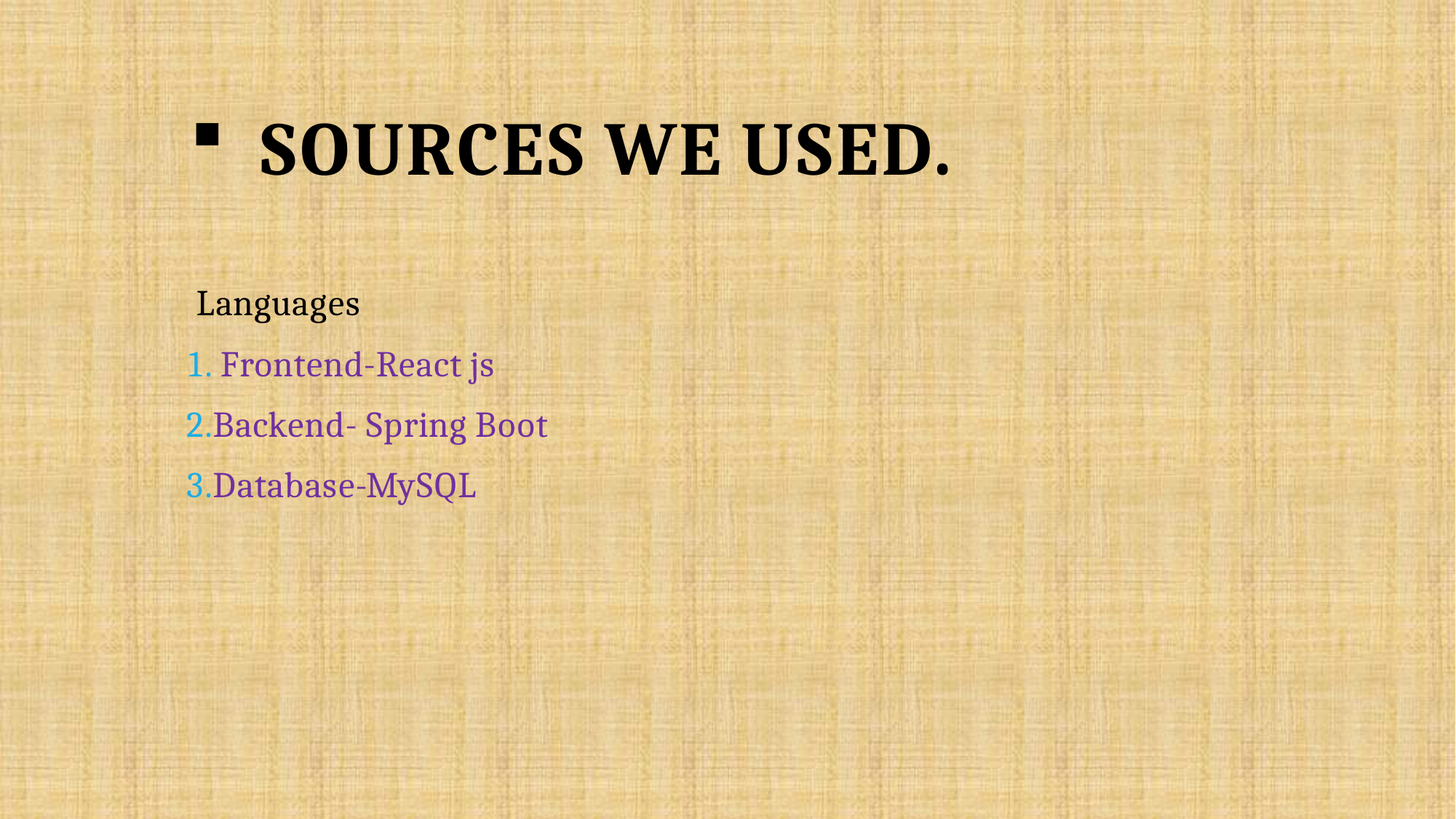

# Sources we used.
Languages
 Frontend-React js
Backend- Spring Boot
Database-MySQL